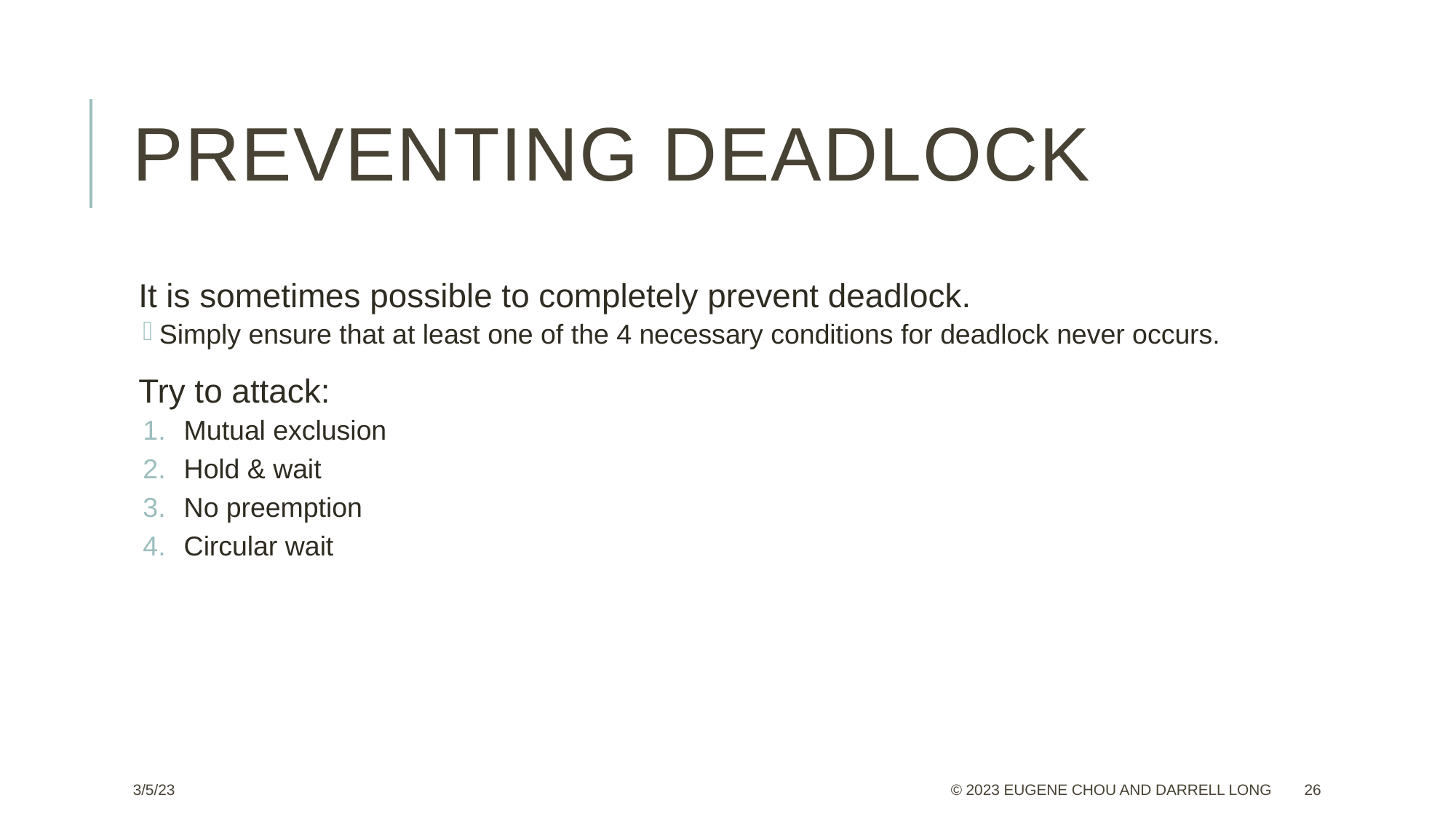

# Preventing deadlock
It is sometimes possible to completely prevent deadlock.
Simply ensure that at least one of the 4 necessary conditions for deadlock never occurs.
Try to attack:
Mutual exclusion
Hold & wait
No preemption
Circular wait
3/5/23
© 2023 Eugene Chou and Darrell Long
26